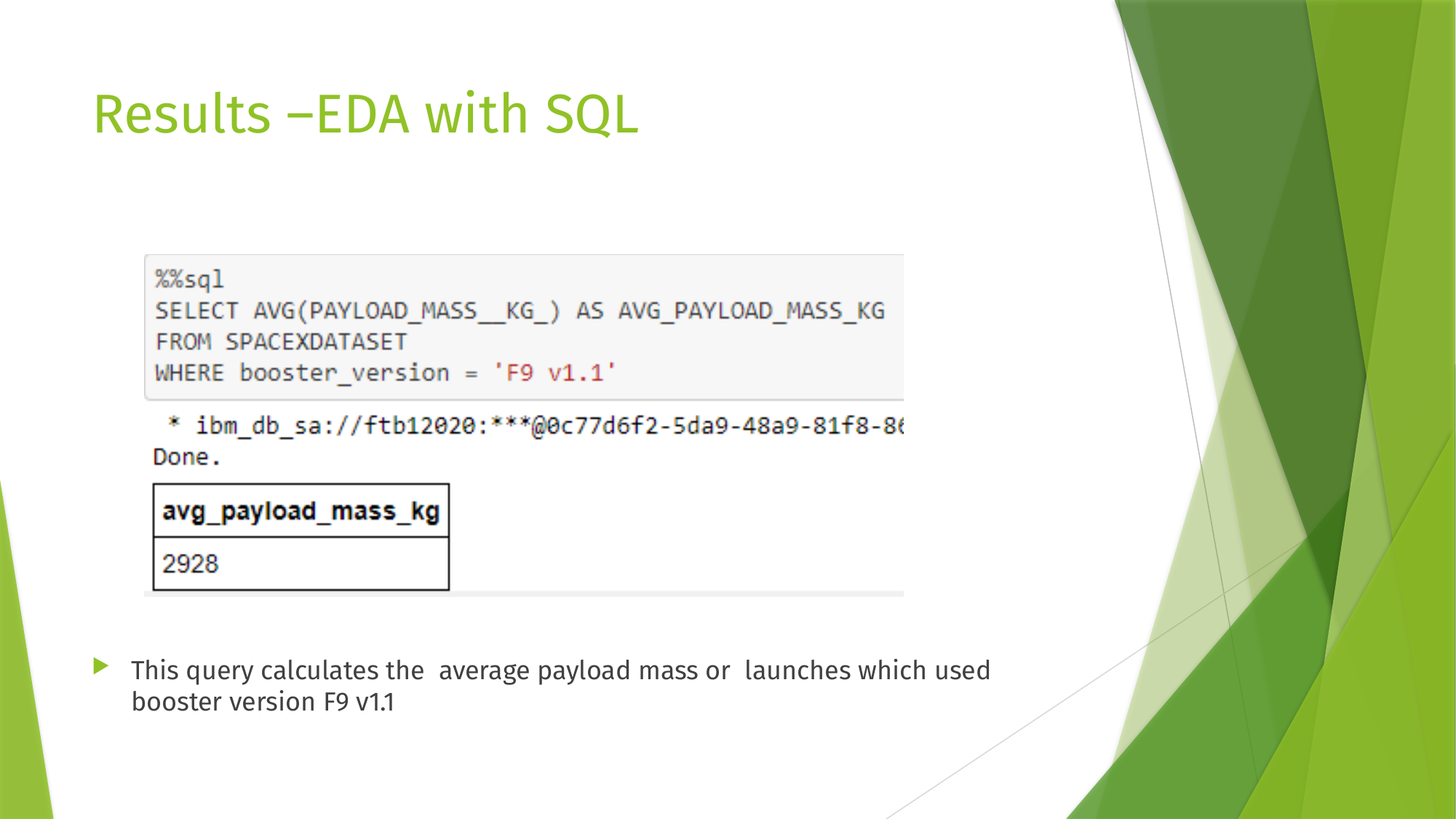

# Results –EDA with SQL

This query calculates the  average payload mass or  launches which used  booster version F9 v1.1